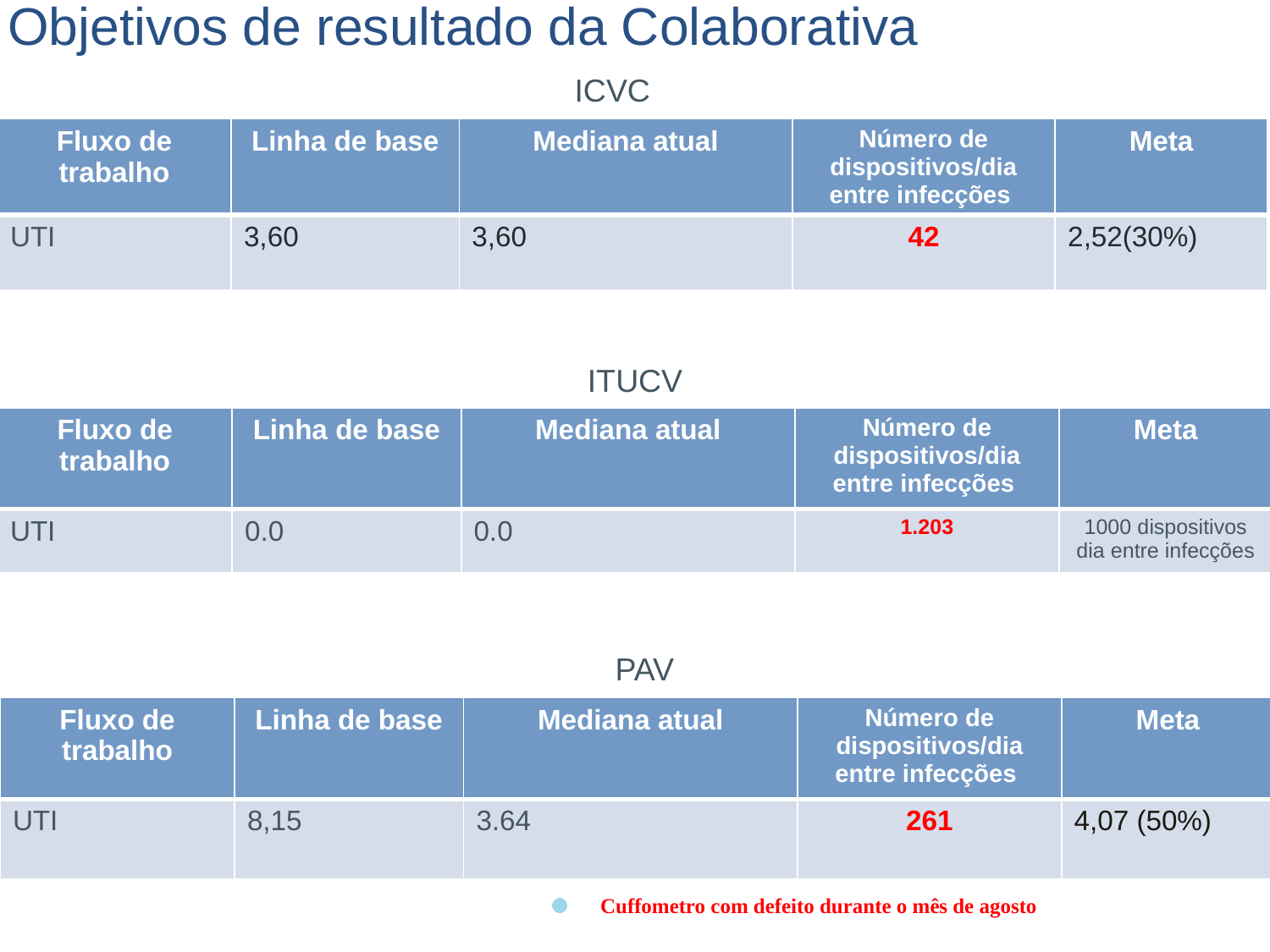

Objetivos de resultado da Colaborativa
ICVC
| Fluxo de trabalho | Linha de base | Mediana atual | Número de dispositivos/dia entre infecções | Meta |
| --- | --- | --- | --- | --- |
| UTI | 3,60 | 3,60 | 42 | 2,52(30%) |
ITUCV
| Fluxo de trabalho | Linha de base | Mediana atual | Número de dispositivos/dia entre infecções | Meta |
| --- | --- | --- | --- | --- |
| UTI | 0.0 | 0.0 | 1.203 | 1000 dispositivos dia entre infecções |
PAV
| Fluxo de trabalho | Linha de base | Mediana atual | Número de dispositivos/dia entre infecções | Meta |
| --- | --- | --- | --- | --- |
| UTI | 8,15 | 3.64 | 261 | 4,07 (50%) |
Cuffometro com defeito durante o mês de agosto
3